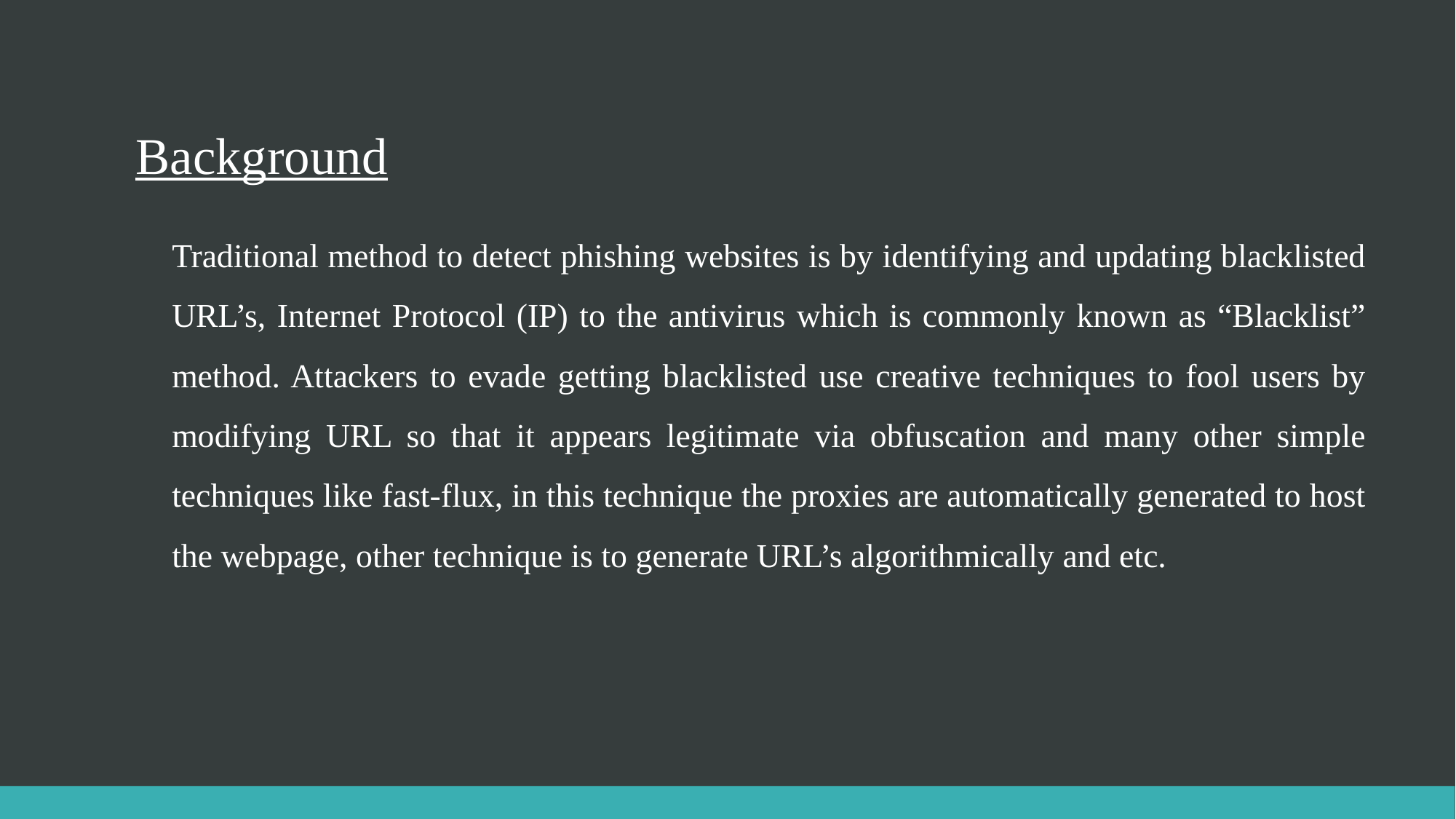

# Background
Traditional method to detect phishing websites is by identifying and updating blacklisted URL’s, Internet Protocol (IP) to the antivirus which is commonly known as “Blacklist” method. Attackers to evade getting blacklisted use creative techniques to fool users by modifying URL so that it appears legitimate via obfuscation and many other simple techniques like fast-flux, in this technique the proxies are automatically generated to host the webpage, other technique is to generate URL’s algorithmically and etc.